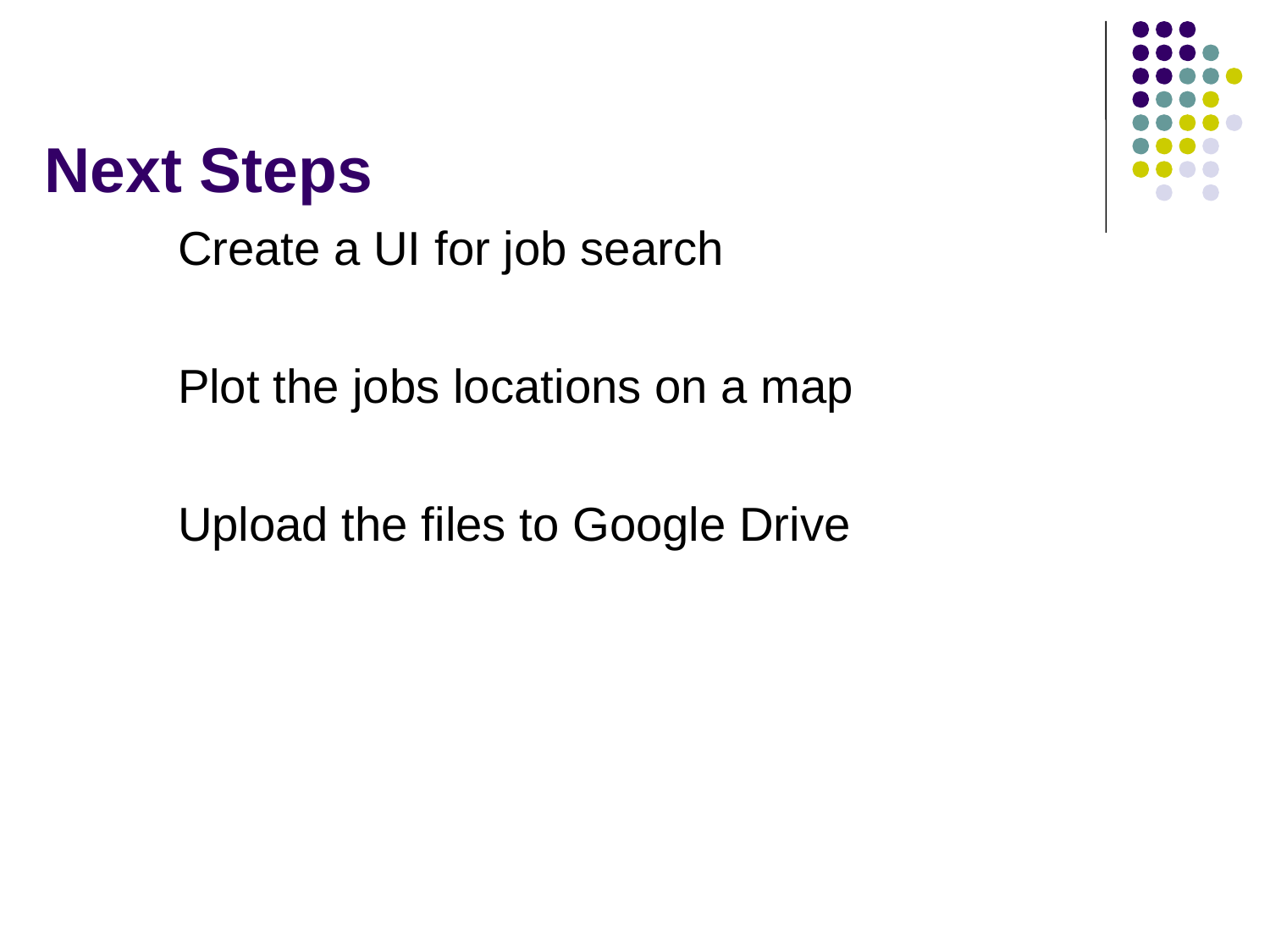

# Next Steps
Create a UI for job search

Plot the jobs locations on a map

Upload the files to Google Drive